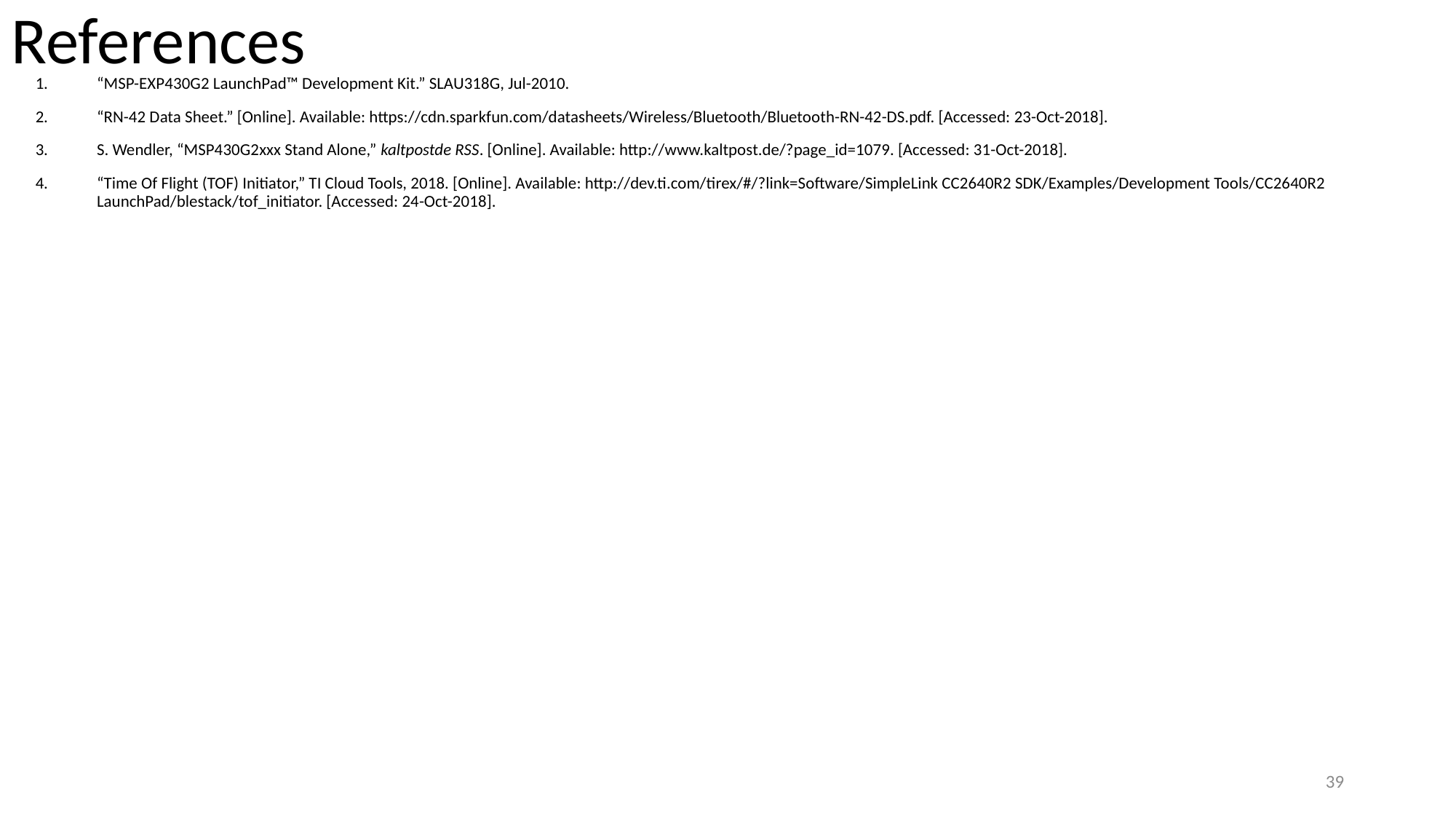

# References

“MSP-EXP430G2 LaunchPad™ Development Kit.” SLAU318G, Jul-2010.
“RN-42 Data Sheet.” [Online]. Available: https://cdn.sparkfun.com/datasheets/Wireless/Bluetooth/Bluetooth-RN-42-DS.pdf. [Accessed: 23-Oct-2018].
S. Wendler, “MSP430G2xxx Stand Alone,” kaltpostde RSS. [Online]. Available: http://www.kaltpost.de/?page_id=1079. [Accessed: 31-Oct-2018].
“Time Of Flight (TOF) Initiator,” TI Cloud Tools, 2018. [Online]. Available: http://dev.ti.com/tirex/#/?link=Software/SimpleLink CC2640R2 SDK/Examples/Development Tools/CC2640R2 LaunchPad/blestack/tof_initiator. [Accessed: 24-Oct-2018].
39